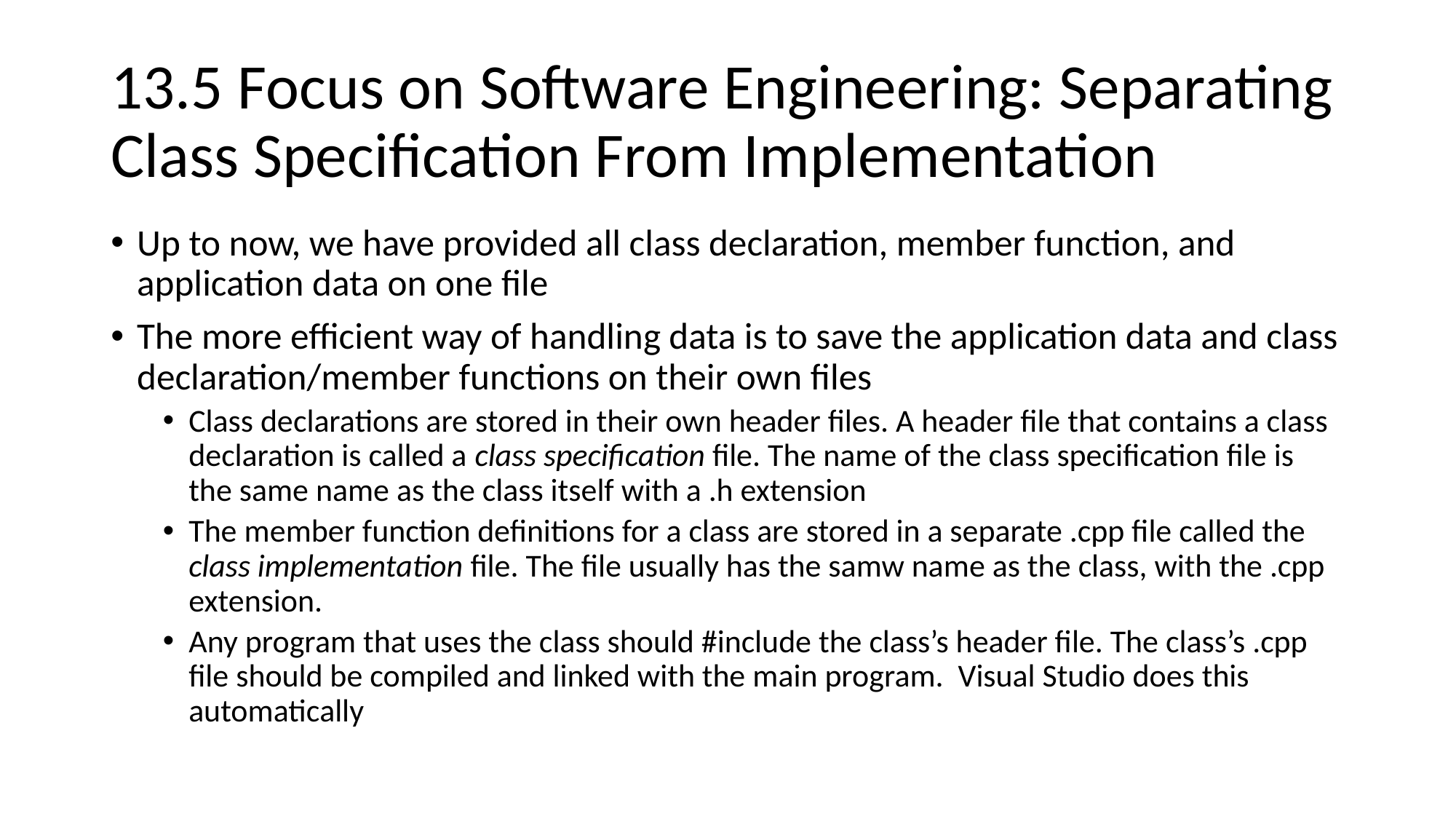

# 13.5 Focus on Software Engineering: Separating Class Specification From Implementation
Up to now, we have provided all class declaration, member function, and application data on one file
The more efficient way of handling data is to save the application data and class declaration/member functions on their own files
Class declarations are stored in their own header files. A header file that contains a class declaration is called a class specification file. The name of the class specification file is the same name as the class itself with a .h extension
The member function definitions for a class are stored in a separate .cpp file called the class implementation file. The file usually has the samw name as the class, with the .cpp extension.
Any program that uses the class should #include the class’s header file. The class’s .cpp file should be compiled and linked with the main program.  Visual Studio does this automatically